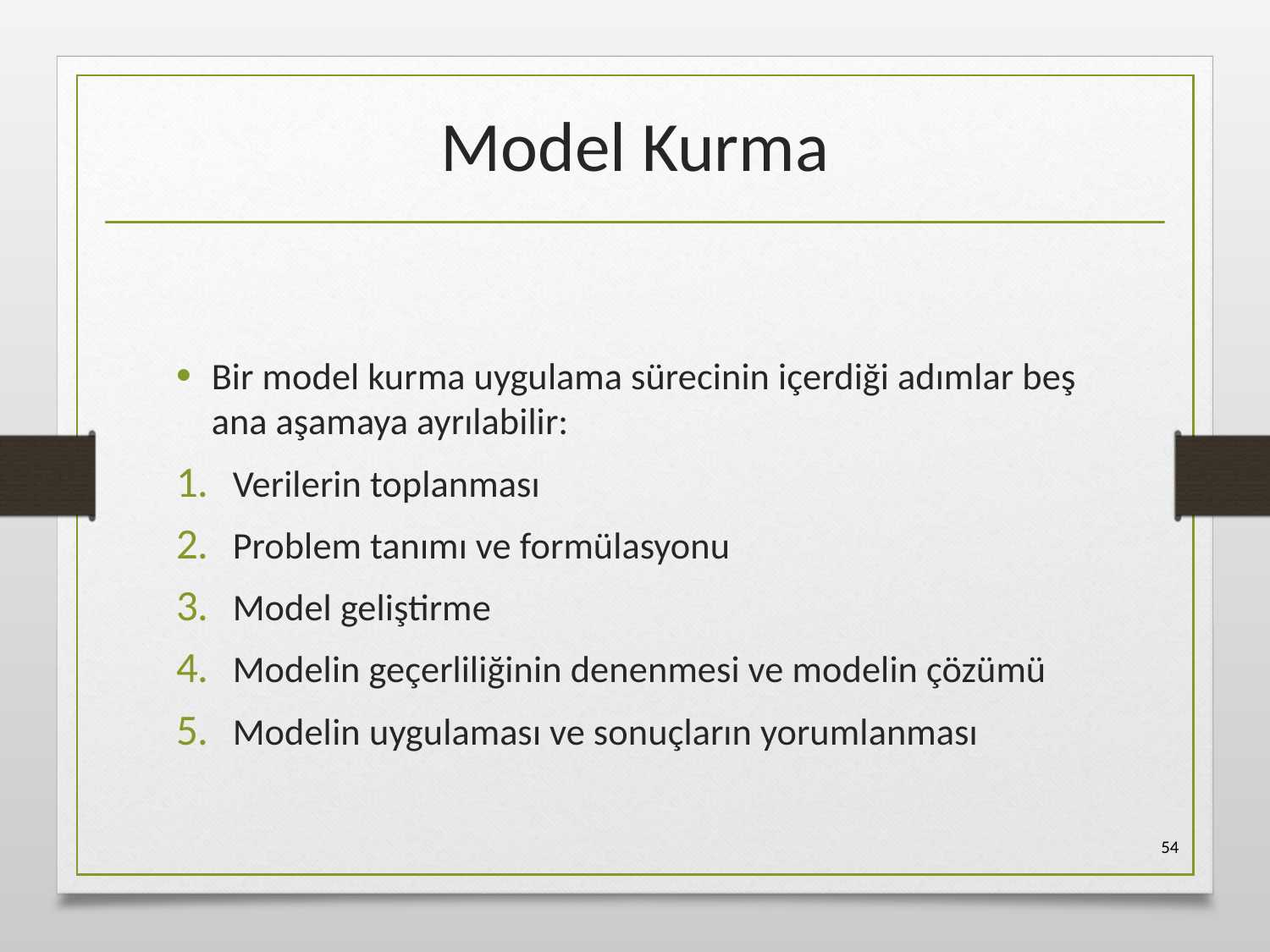

# Model Kurma
Bir model kurma uygulama sürecinin içerdiği adımlar beş ana aşamaya ayrılabilir:
Verilerin toplanması
Problem tanımı ve formülasyonu
Model geliştirme
Modelin geçerliliğinin denenmesi ve modelin çözümü
Modelin uygulaması ve sonuçların yorumlanması

54